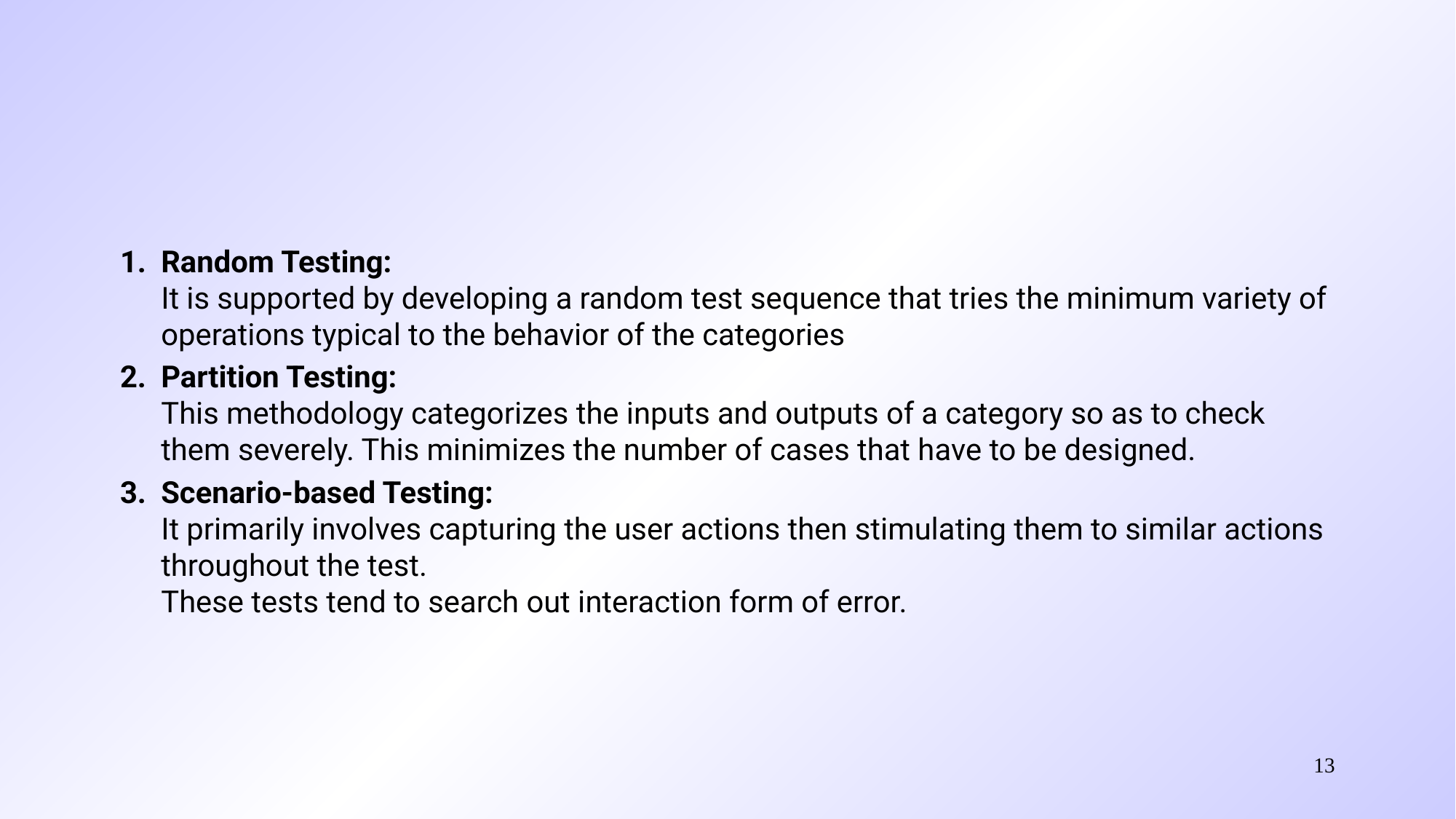

#
Random Testing:
It is supported by developing a random test sequence that tries the minimum variety of operations typical to the behavior of the categories
Partition Testing:
This methodology categorizes the inputs and outputs of a category so as to check them severely. This minimizes the number of cases that have to be designed.
Scenario-based Testing:
It primarily involves capturing the user actions then stimulating them to similar actions throughout the test.
These tests tend to search out interaction form of error.

13